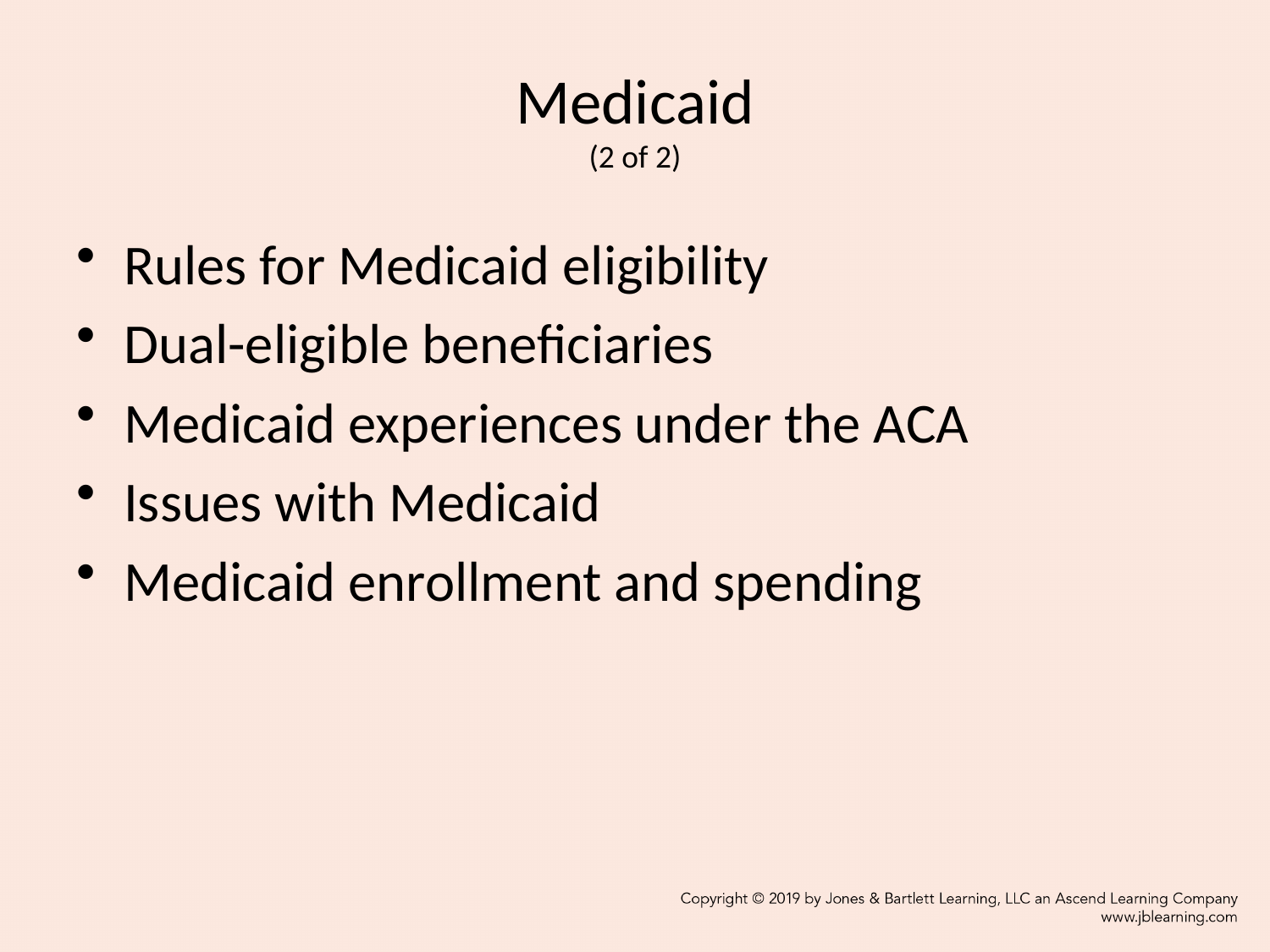

# Medicaid (2 of 2)
Rules for Medicaid eligibility
Dual-eligible beneficiaries
Medicaid experiences under the ACA
Issues with Medicaid
Medicaid enrollment and spending